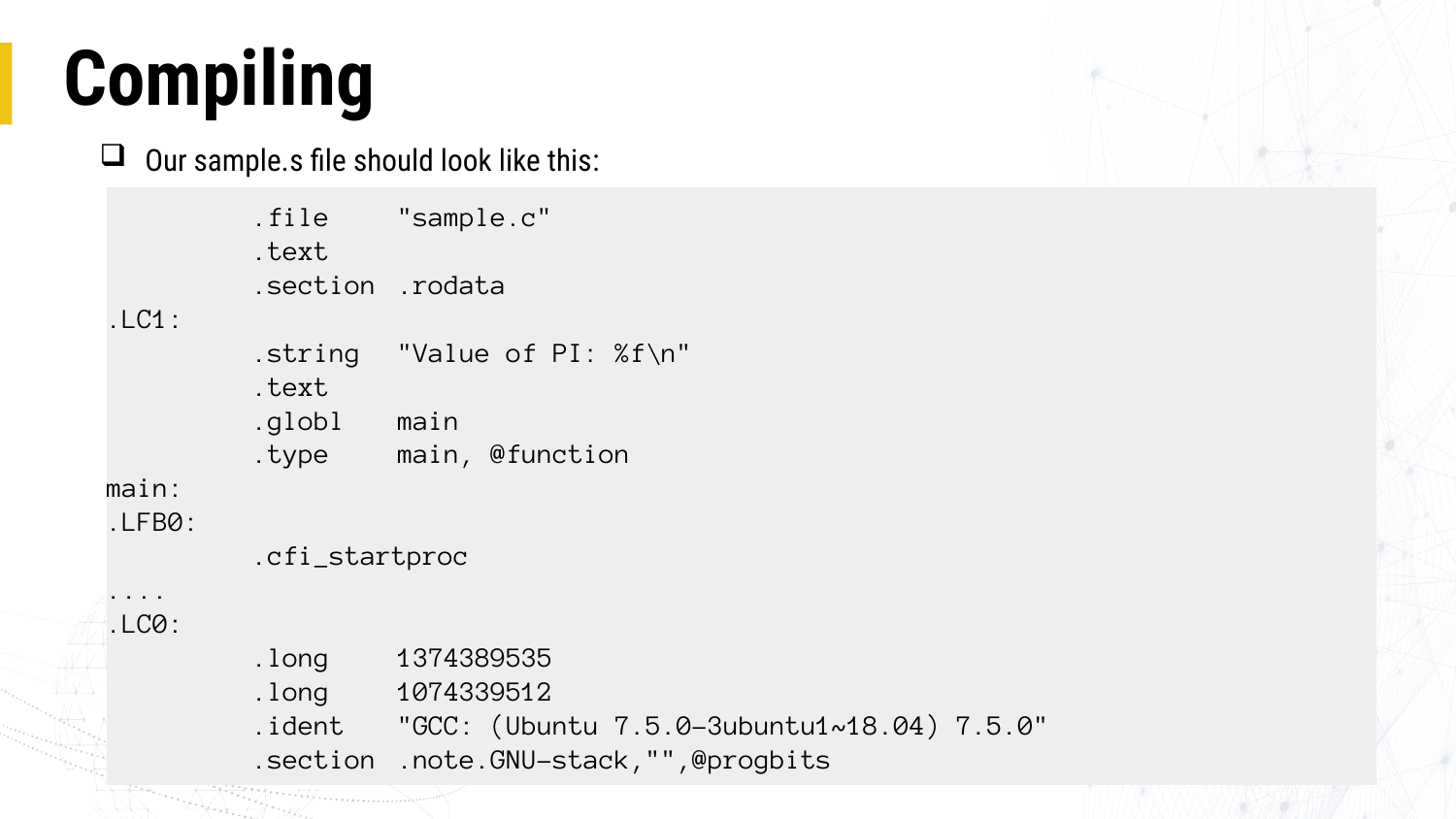

# Compiling
Our sample.s file should look like this:

	.file	"sample.c"
	.text
	.section	.rodata
.LC1:
	.string	"Value of PI: %f\n"
	.text
	.globl	main
	.type	main, @function
main:
.LFB0:
	.cfi_startproc
....
.LC0:
	.long	1374389535
	.long	1074339512
	.ident	"GCC: (Ubuntu 7.5.0-3ubuntu1~18.04) 7.5.0"
	.section	.note.GNU-stack,"",@progbits